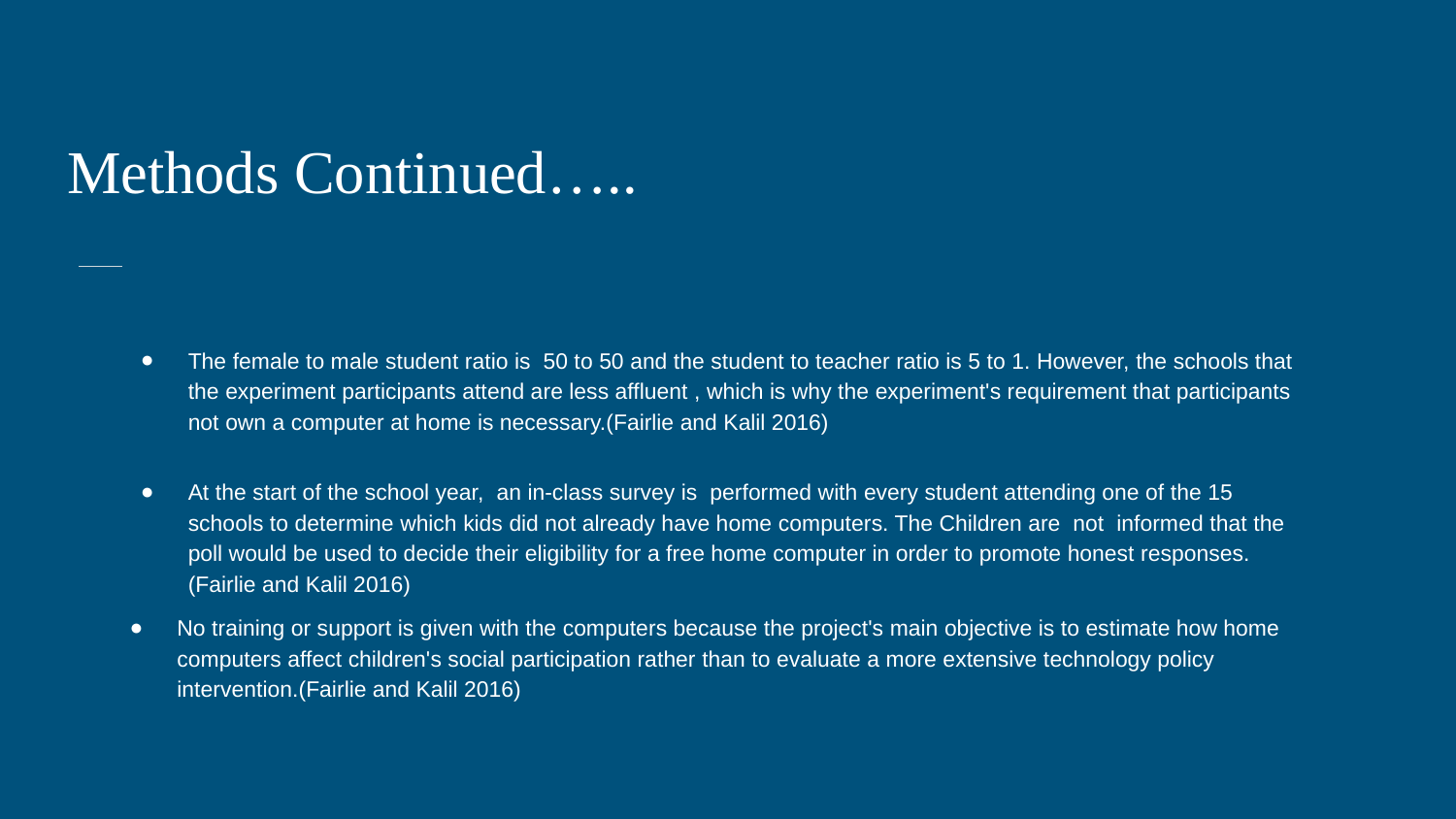

Methods Continued…..

The female to male student ratio is  50 to 50 and the student to teacher ratio is 5 to 1. However, the schools that the experiment participants attend are less affluent , which is why the experiment's requirement that participants not own a computer at home is necessary.(Fairlie and Kalil 2016)

At the start of the school year,  an in-class survey is  performed with every student attending one of the 15 schools to determine which kids did not already have home computers. The Children are  not  informed that the poll would be used to decide their eligibility for a free home computer in order to promote honest responses.(Fairlie and Kalil 2016)

No training or support is given with the computers because the project's main objective is to estimate how home computers affect children's social participation rather than to evaluate a more extensive technology policy intervention.(Fairlie and Kalil 2016)